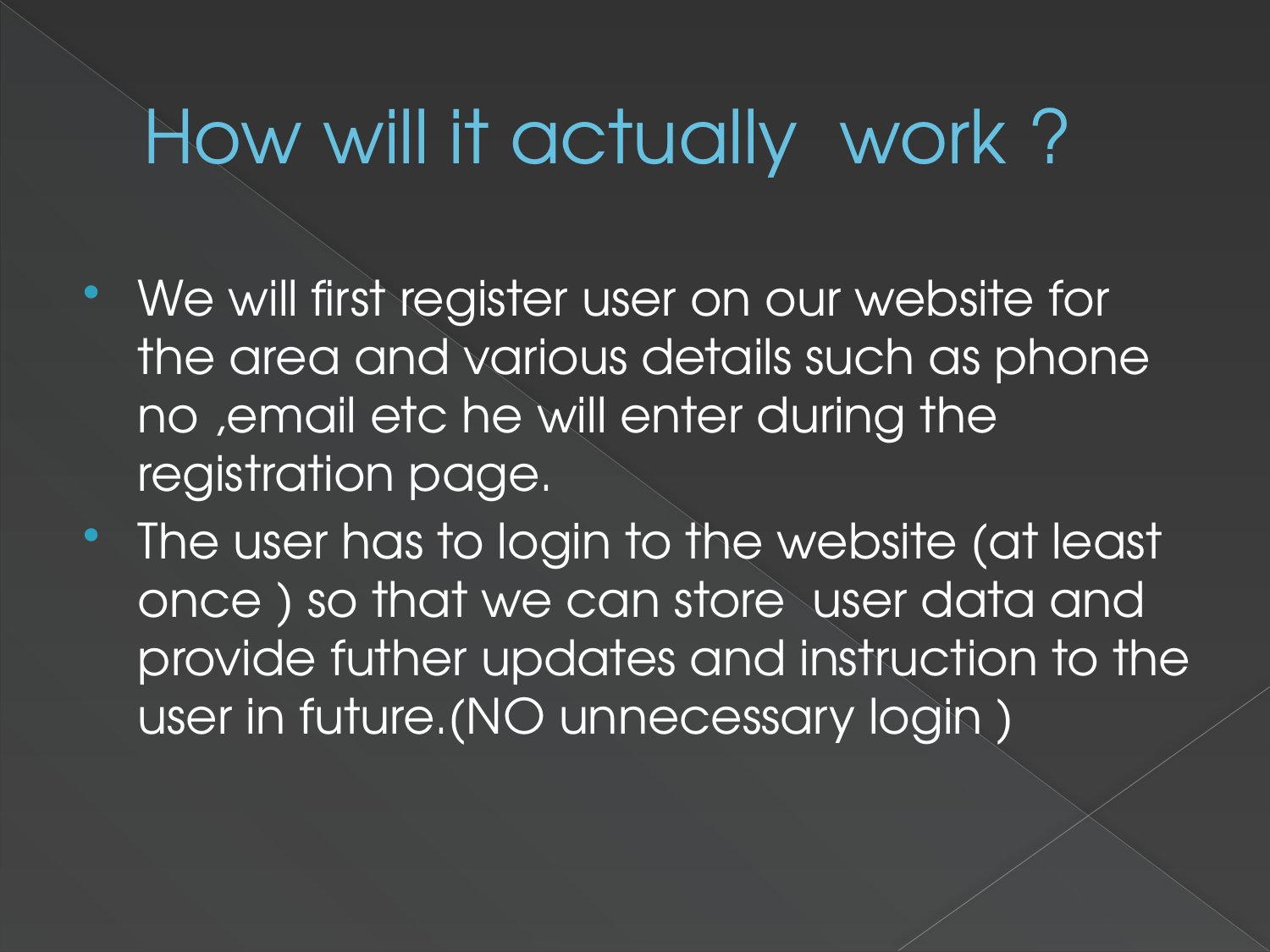

# How will it actually  work ?
We will first register user on our website for the area and various details such as phone no ,email etc he will enter during the registration page.
The user has to login to the website (at least once ) so that we can store  user data and provide futher updates and instruction to the user in future.(NO unnecessary login )